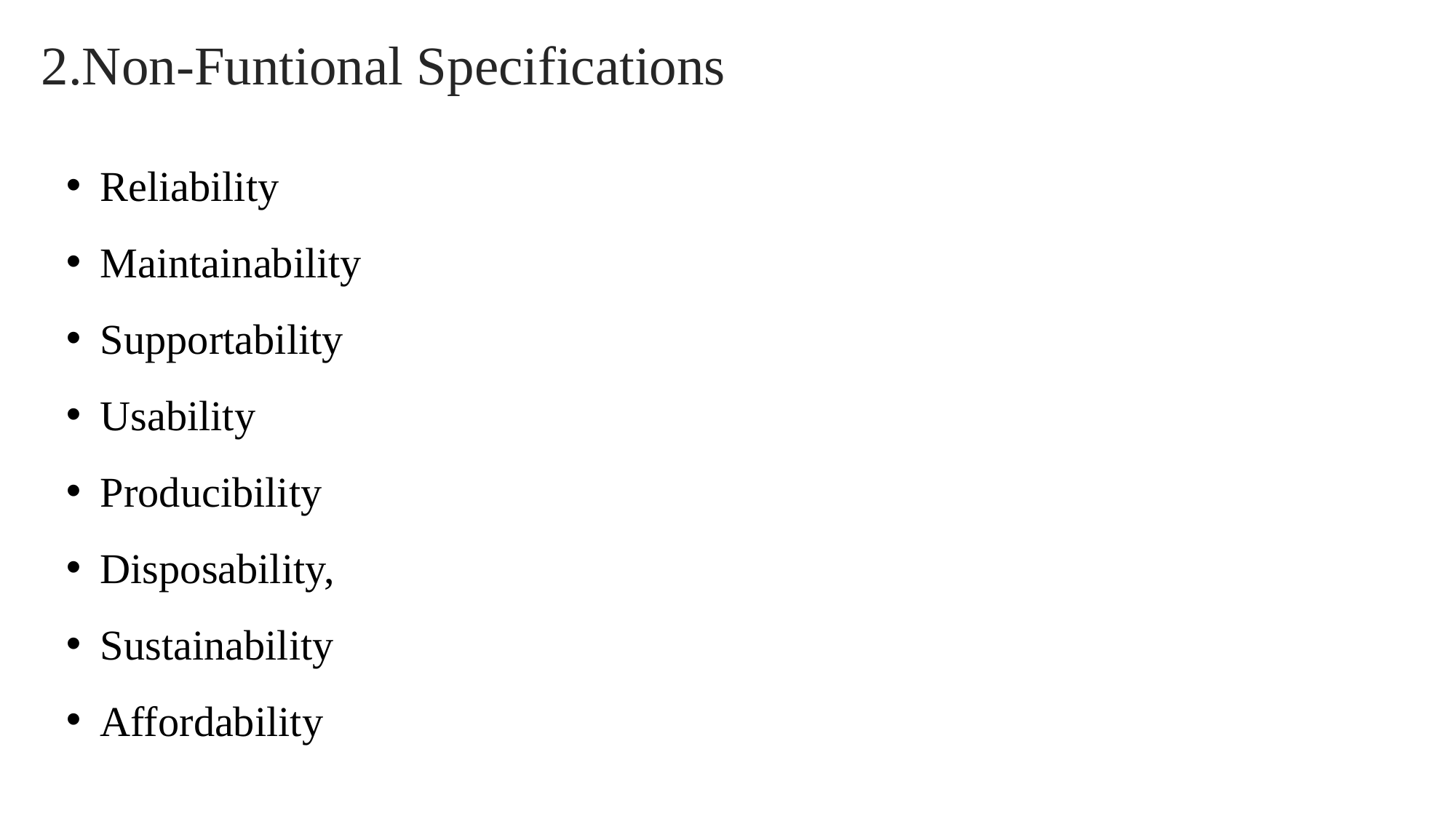

# 2.Non-Funtional Specifications
Reliability
Maintainability
Supportability
Usability
Producibility
Disposability,
Sustainability
Affordability